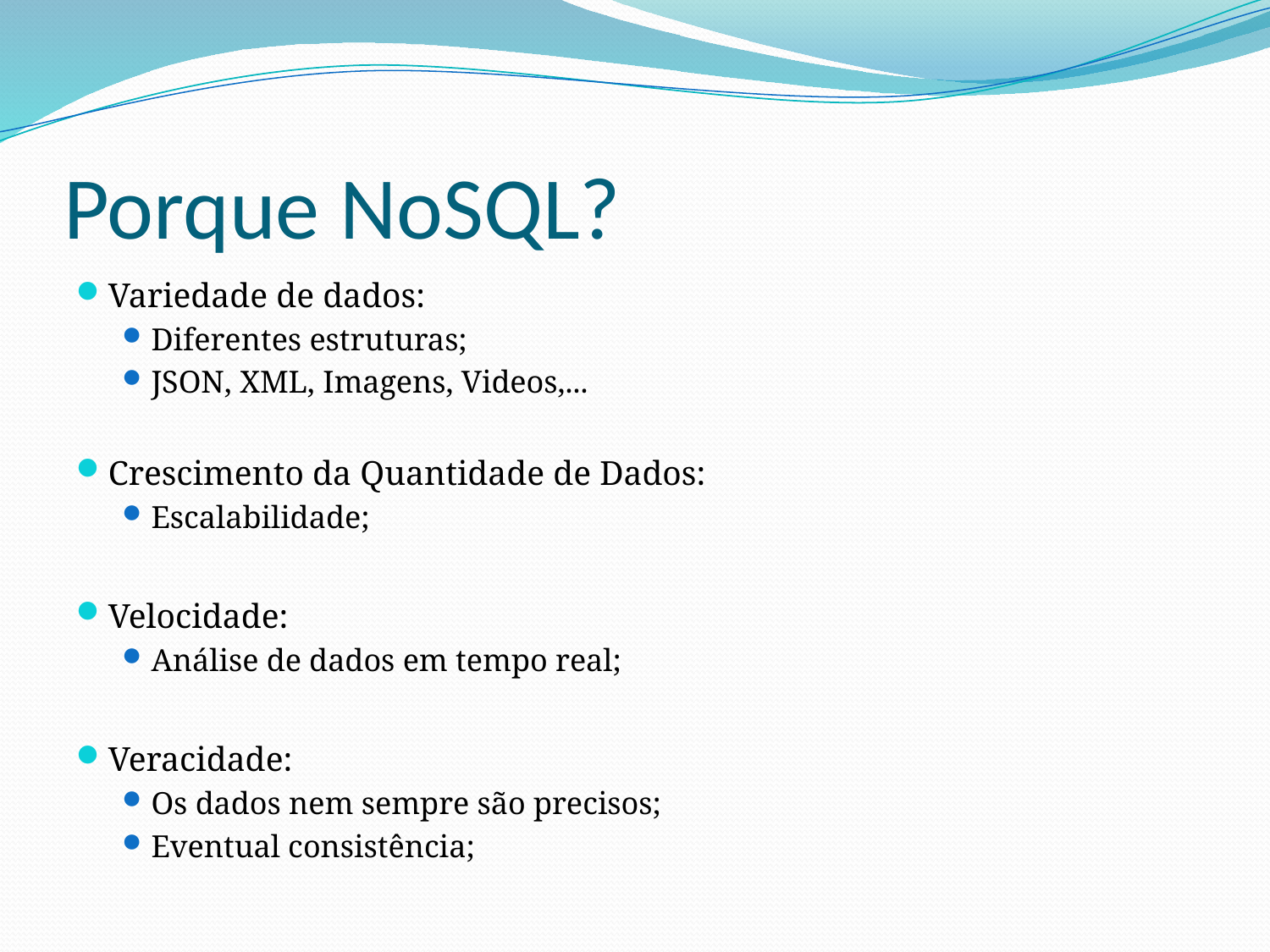

# Porque NoSQL?
Variedade de dados:
Diferentes estruturas;
JSON, XML, Imagens, Videos,...

Crescimento da Quantidade de Dados:
Escalabilidade;

Velocidade:
Análise de dados em tempo real;

Veracidade:
Os dados nem sempre são precisos;
Eventual consistência;